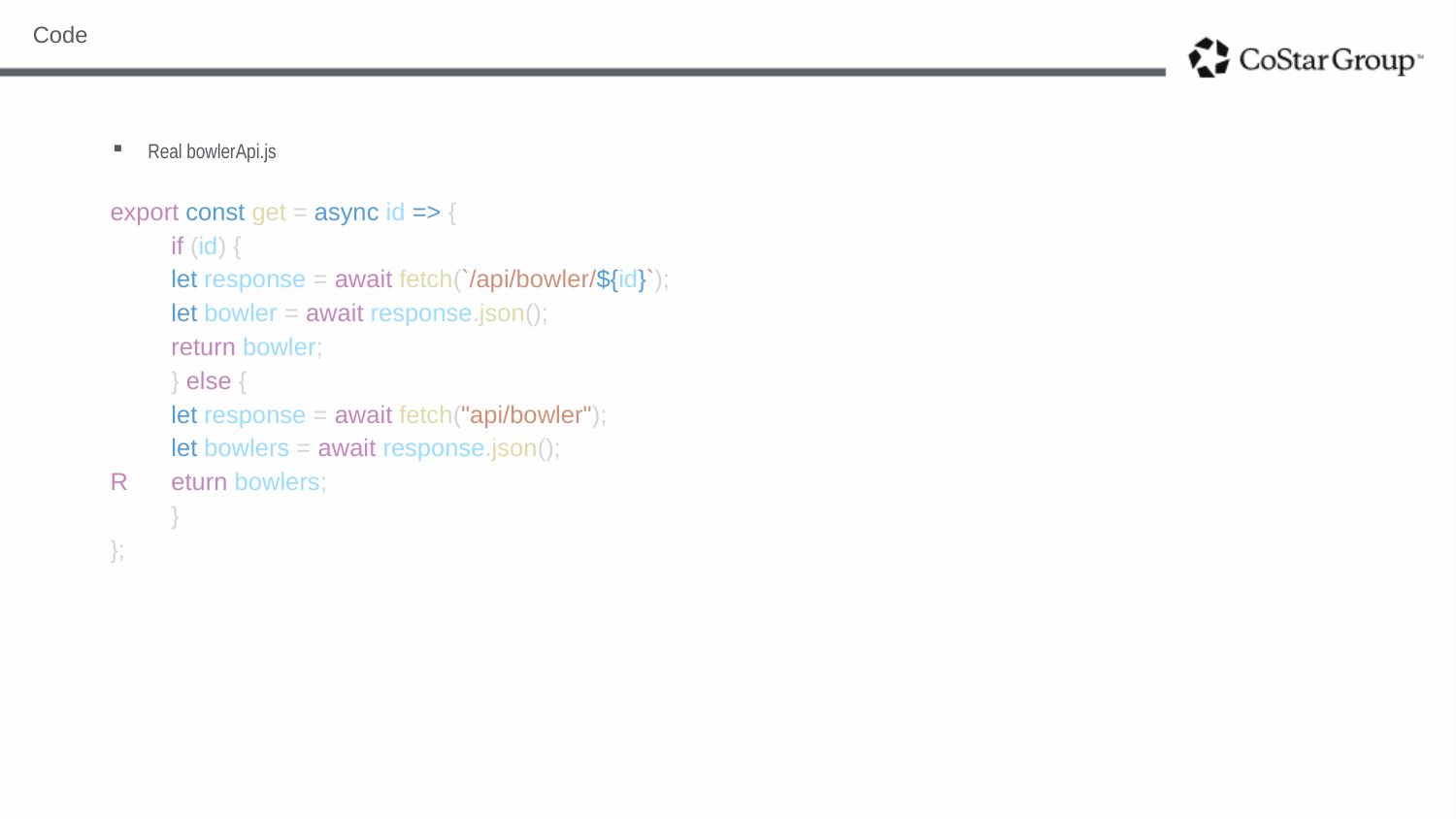

# Code
Real bowlerApi.js

export const get = async id => {
	if (id) {
		let response = await fetch(`/api/bowler/${id}`);
		let bowler = await response.json();
		return bowler;
	} else {
		let response = await fetch("api/bowler");
		let bowlers = await response.json();
R		eturn bowlers;
	}
};